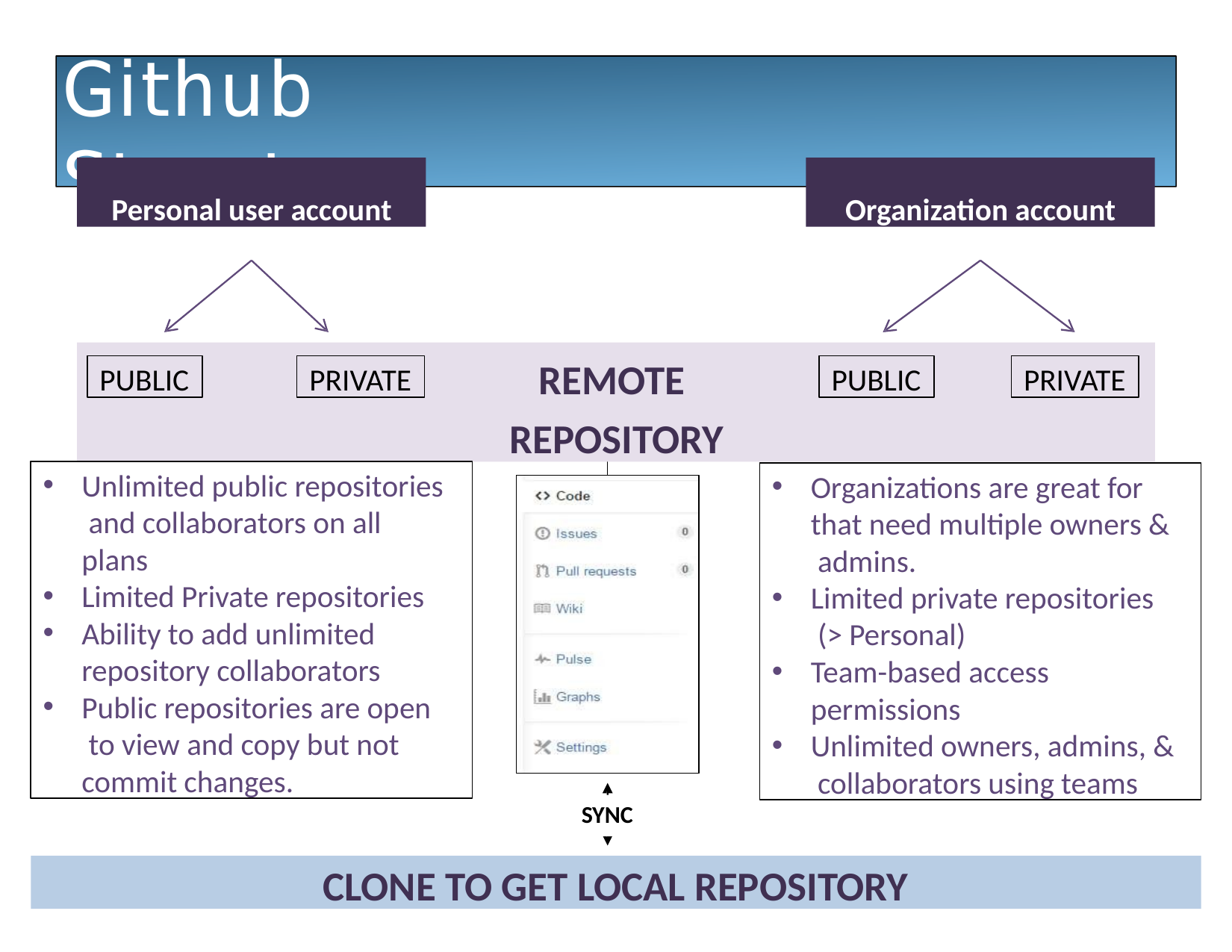

# Github Structure

Personal user account

Organization account

REMOTE  REPOSITORY
PUBLIC
PRIVATE
PUBLIC
PRIVATE

Unlimited public repositories  and collaborators on all plans
Limited Private repositories
Ability to add unlimited
repository collaborators
Public repositories are open  to view and copy but not  commit changes.
Organizations are great for  that need multiple owners &  admins.
Limited private repositories  (> Personal)
Team-based access
permissions
Unlimited owners, admins, &  collaborators using teams

SYNC
CLONE TO GET LOCAL REPOSITORY